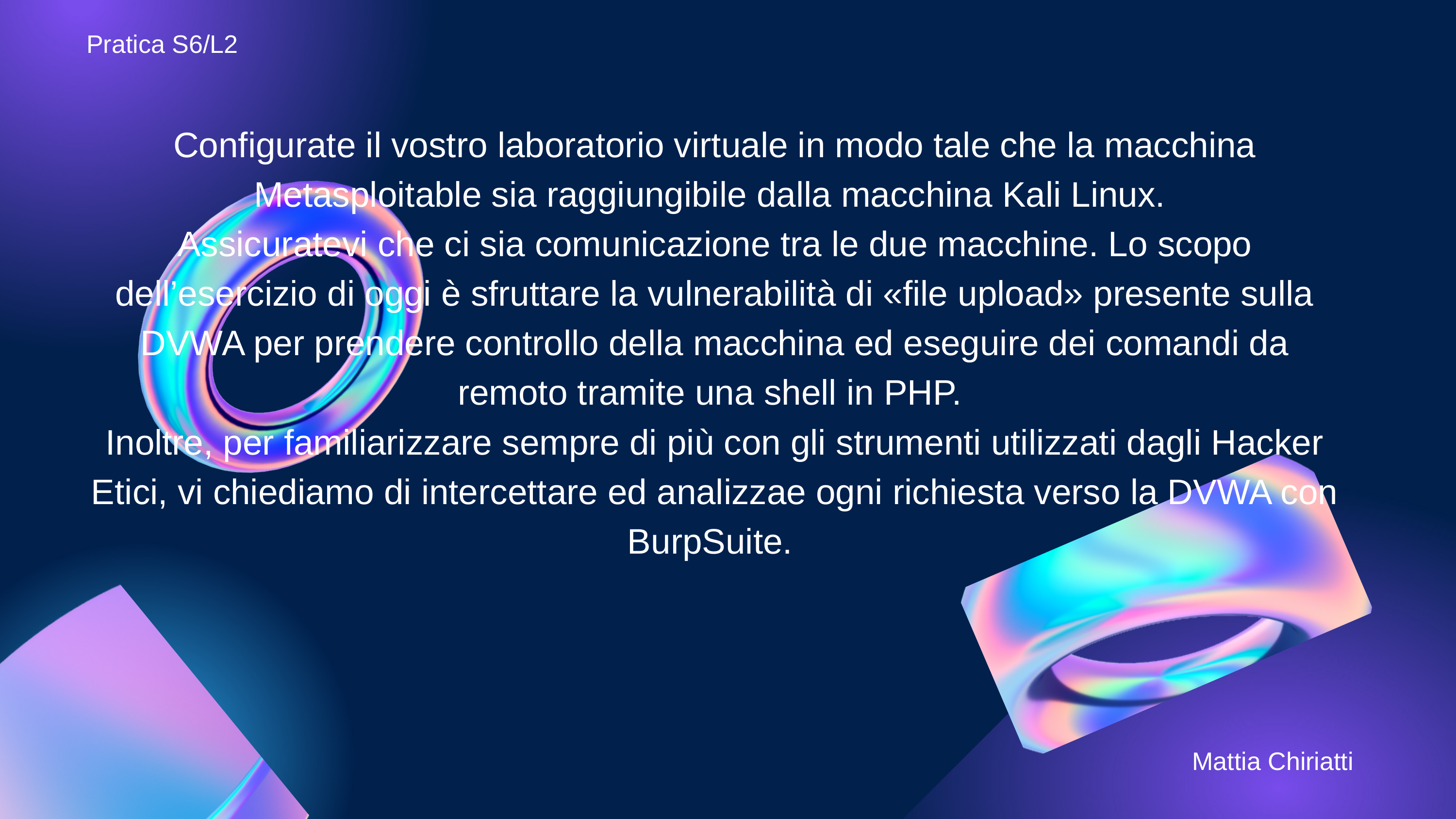

Pratica S6/L2
Configurate il vostro laboratorio virtuale in modo tale che la macchina Metasploitable sia raggiungibile dalla macchina Kali Linux.
Assicuratevi che ci sia comunicazione tra le due macchine. Lo scopo dell’esercizio di oggi è sfruttare la vulnerabilità di «file upload» presente sulla DVWA per prendere controllo della macchina ed eseguire dei comandi da remoto tramite una shell in PHP.
Inoltre, per familiarizzare sempre di più con gli strumenti utilizzati dagli Hacker Etici, vi chiediamo di intercettare ed analizzae ogni richiesta verso la DVWA con BurpSuite.

Mattia Chiriatti